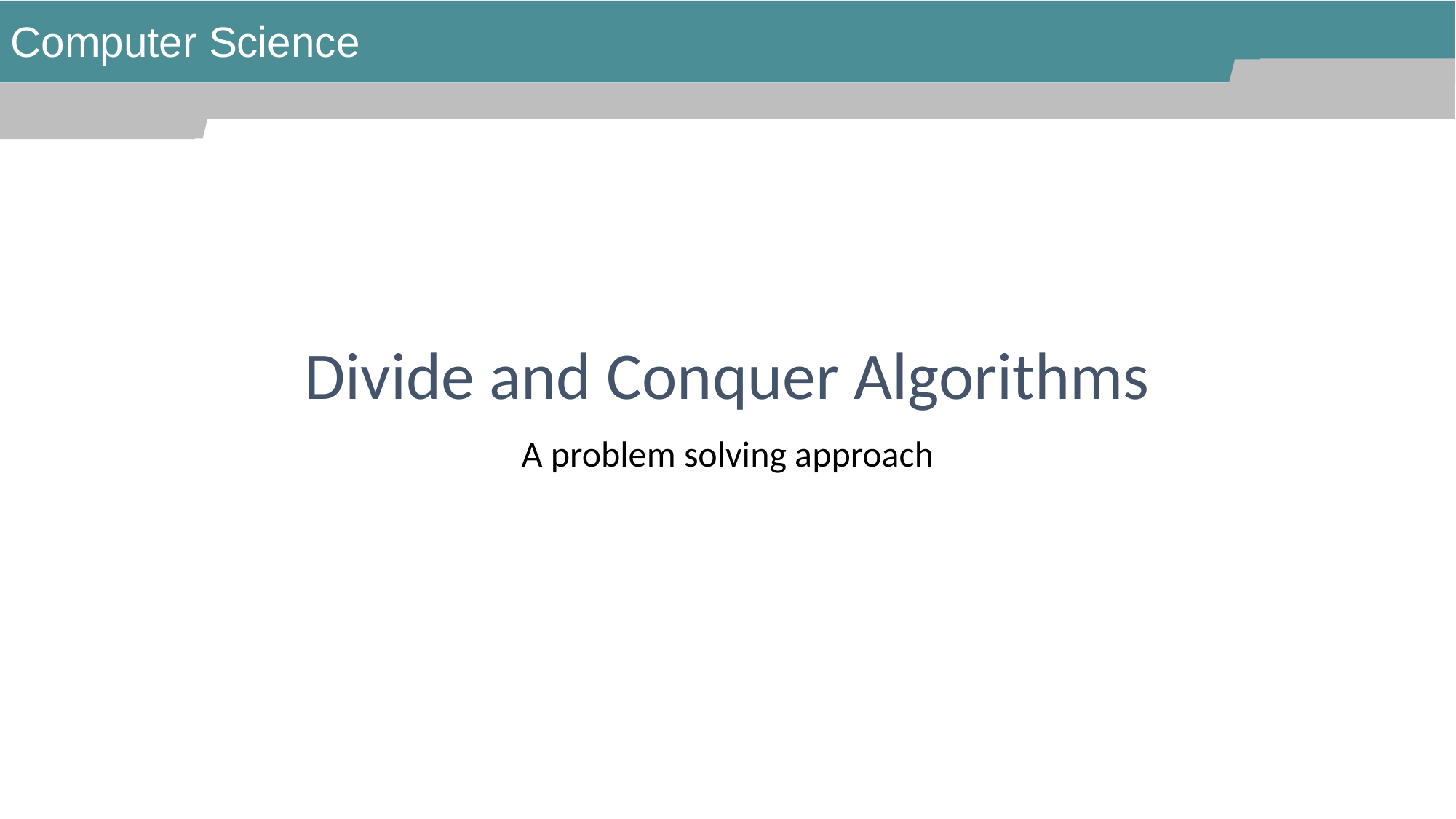

Computer Science

# Divide and Conquer Algorithms
A problem solving approach